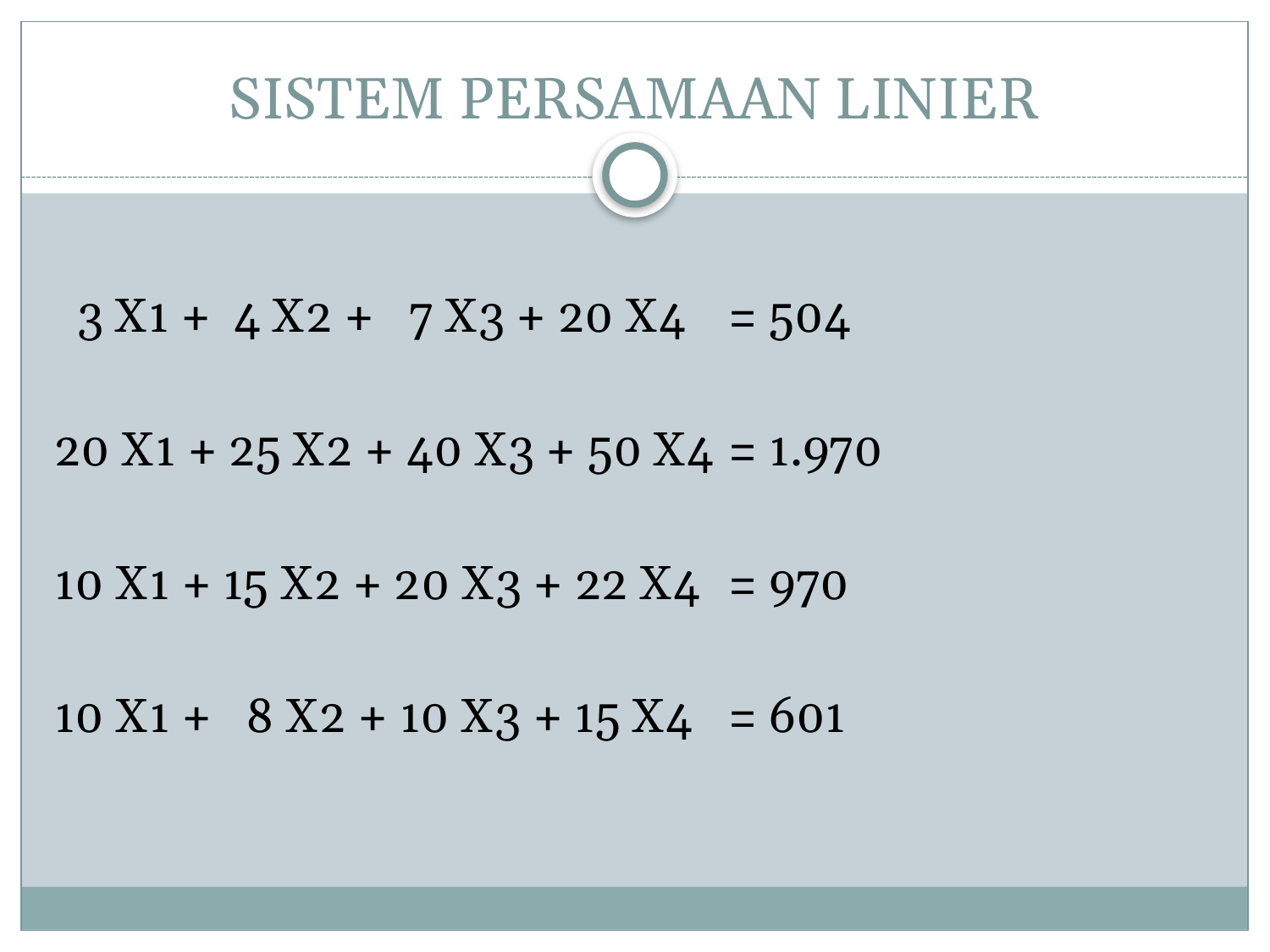

# SISTEM PERSAMAAN LINIER

  3 X1 +  4 X2 +   7 X3 + 20 X4 	= 504

20 X1 + 25 X2 + 40 X3 + 50 X4	= 1.970

10 X1 + 15 X2 + 20 X3 + 22 X4	= 970

10 X1 +   8 X2 + 10 X3 + 15 X4	= 601